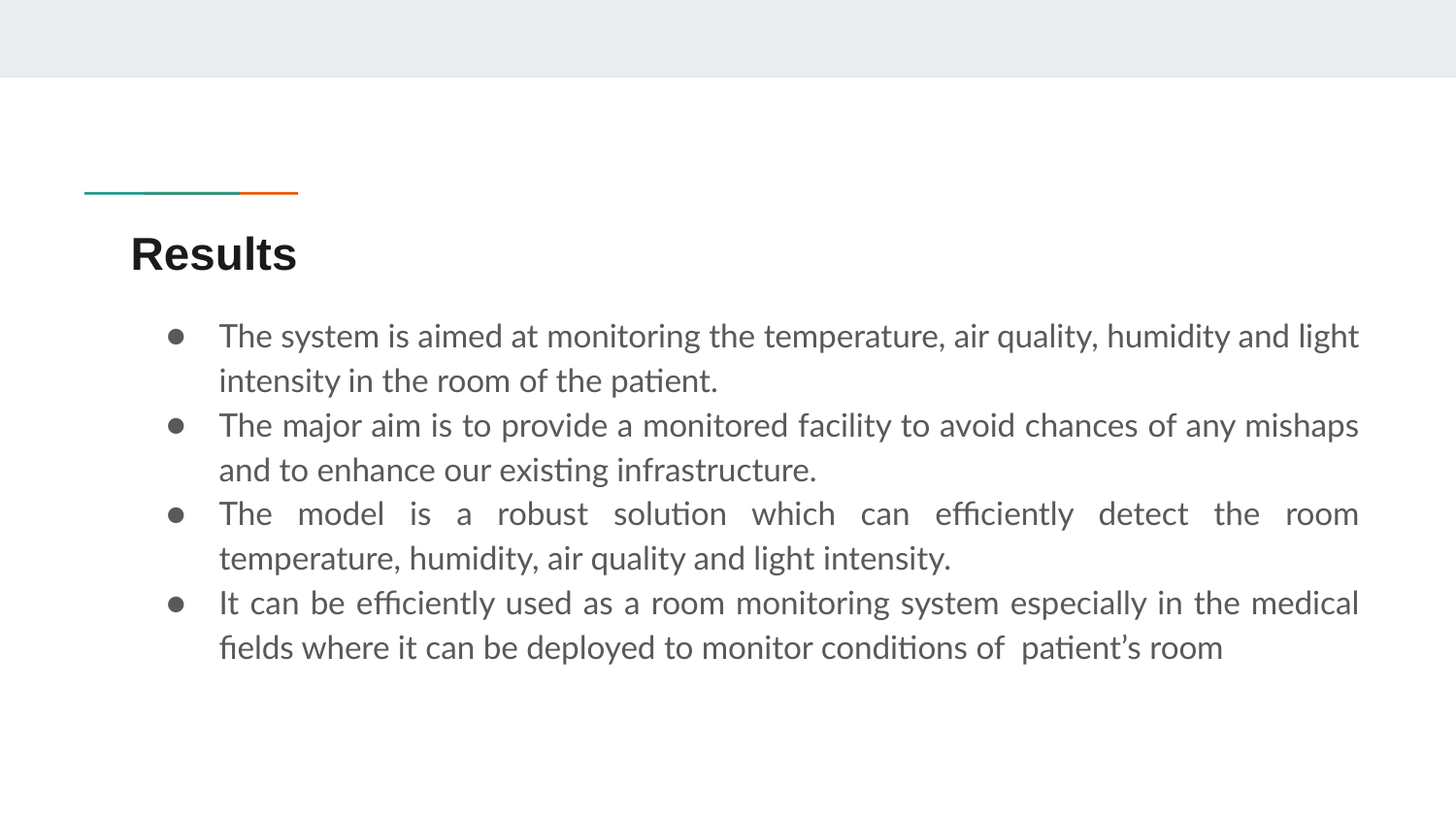

# Results
The system is aimed at monitoring the temperature, air quality, humidity and light intensity in the room of the patient.
The major aim is to provide a monitored facility to avoid chances of any mishaps and to enhance our existing infrastructure.
The model is a robust solution which can efficiently detect the room temperature, humidity, air quality and light intensity.
It can be efficiently used as a room monitoring system especially in the medical fields where it can be deployed to monitor conditions of  patient’s room